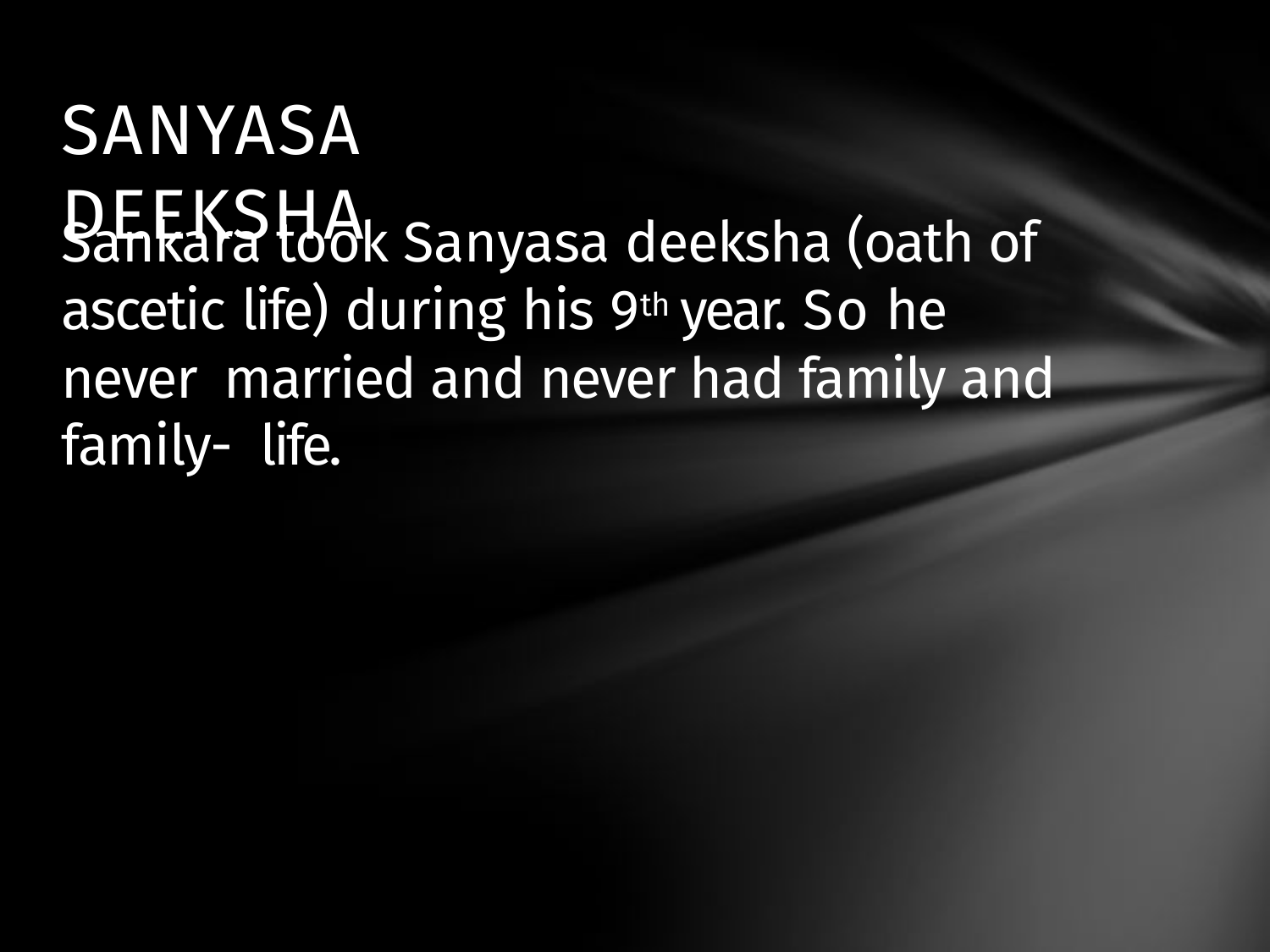

# SANYASA DEEKSHA
Sankara took Sanyasa deeksha (oath of  ascetic life) during his 9th year. So he never  married and never had family and family-  life.